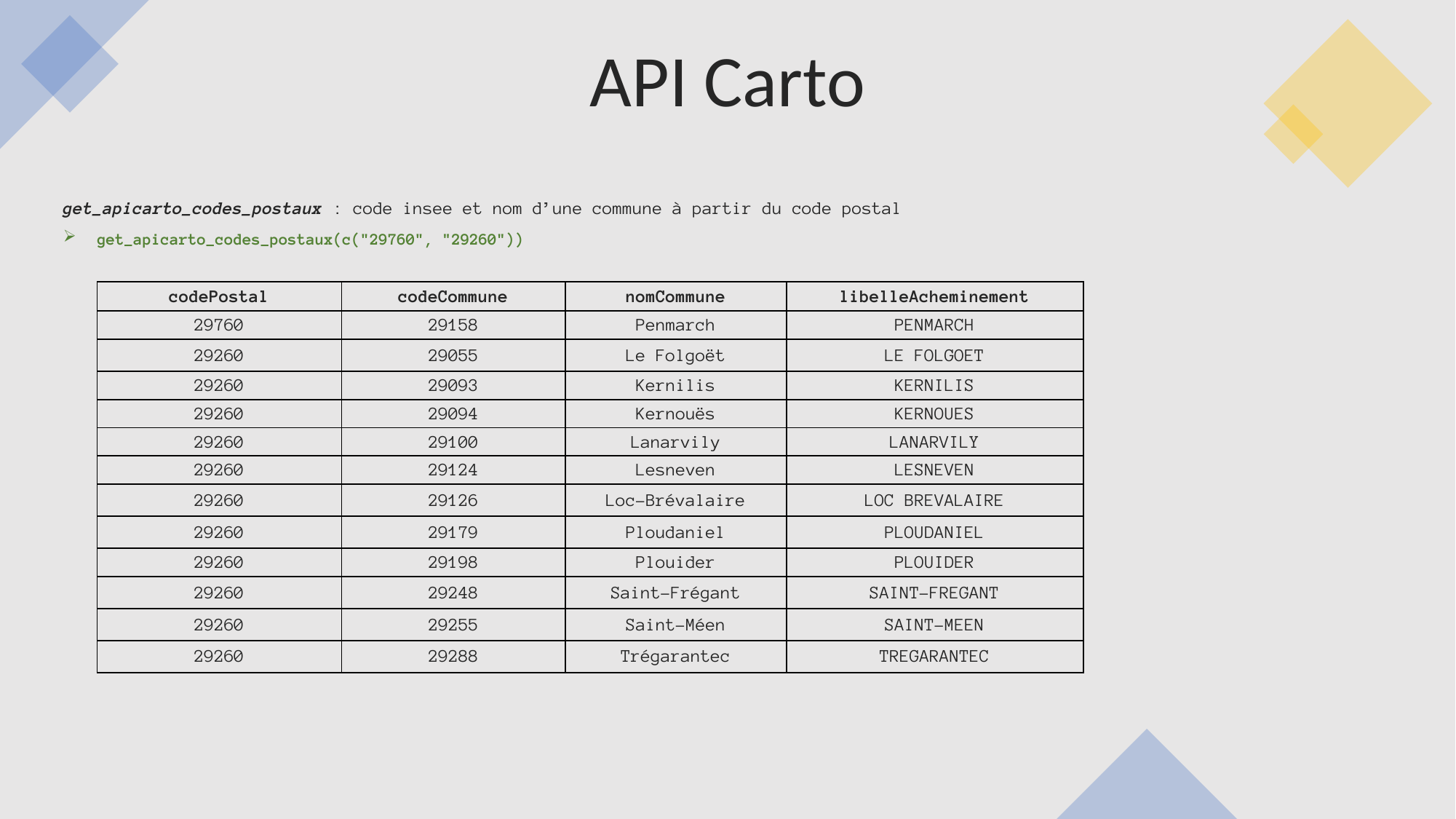

Fonctionnement
API Carto

OUTPUT

get_apicarto_codes_postaux : code insee et nom d’une commune à partir du code postal
get_apicarto_codes_postaux(c("29760", "29260"))

| codePostal | codeCommune | nomCommune | libelleAcheminement |
| --- | --- | --- | --- |
| 29760 | 29158 | Penmarch | PENMARCH |
| 29260 | 29055 | Le Folgoët | LE FOLGOET |
| 29260 | 29093 | Kernilis | KERNILIS |
| 29260 | 29094 | Kernouës | KERNOUES |
| 29260 | 29100 | Lanarvily | LANARVILY |
| 29260 | 29124 | Lesneven | LESNEVEN |
| 29260 | 29126 | Loc-Brévalaire | LOC BREVALAIRE |
| 29260 | 29179 | Ploudaniel | PLOUDANIEL |
| 29260 | 29198 | Plouider | PLOUIDER |
| 29260 | 29248 | Saint-Frégant | SAINT-FREGANT |
| 29260 | 29255 | Saint-Méen | SAINT-MEEN |
| 29260 | 29288 | Trégarantec | TREGARANTEC |